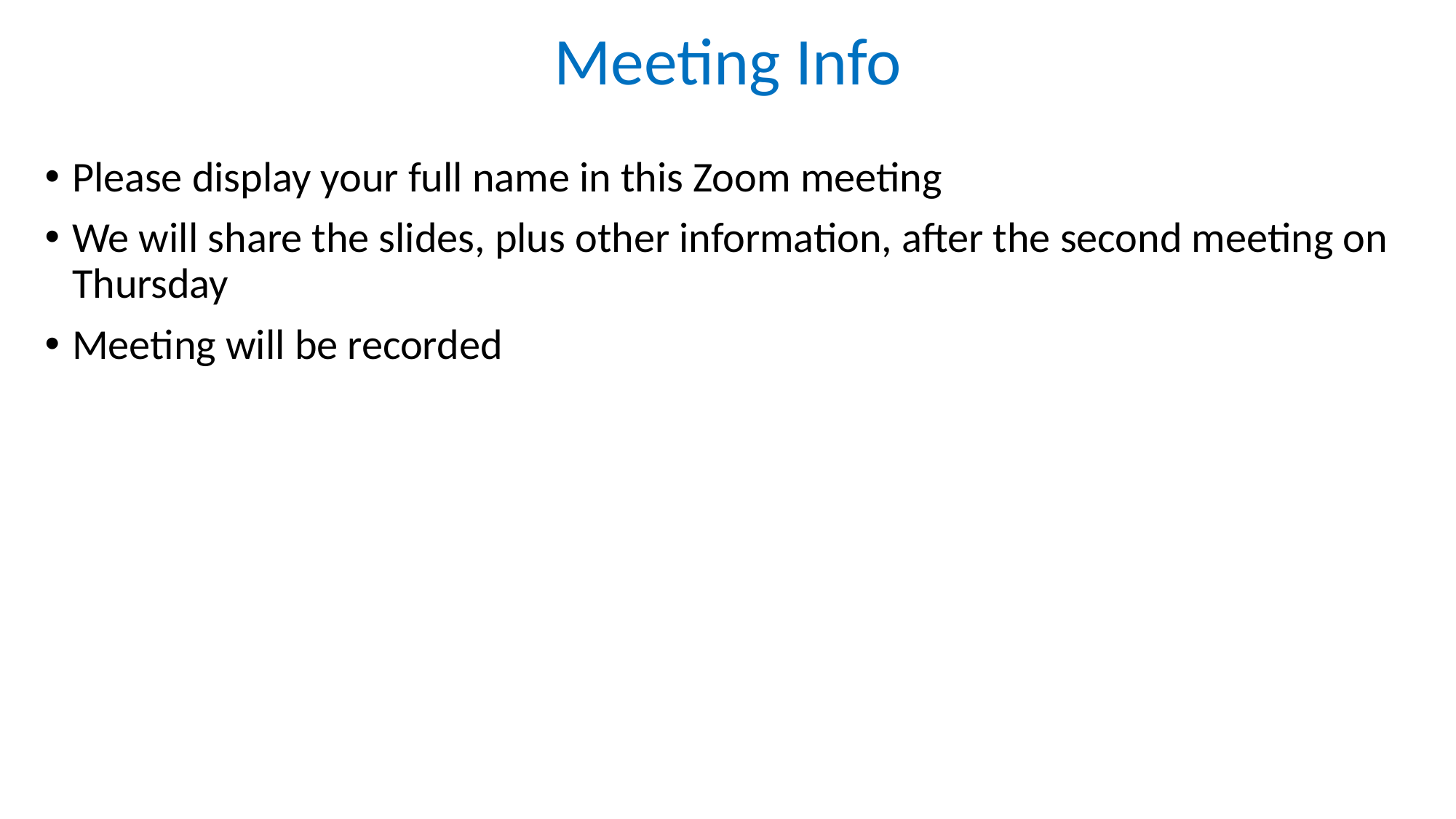

# Meeting Info
Please display your full name in this Zoom meeting
We will share the slides, plus other information, after the second meeting on Thursday
Meeting will be recorded